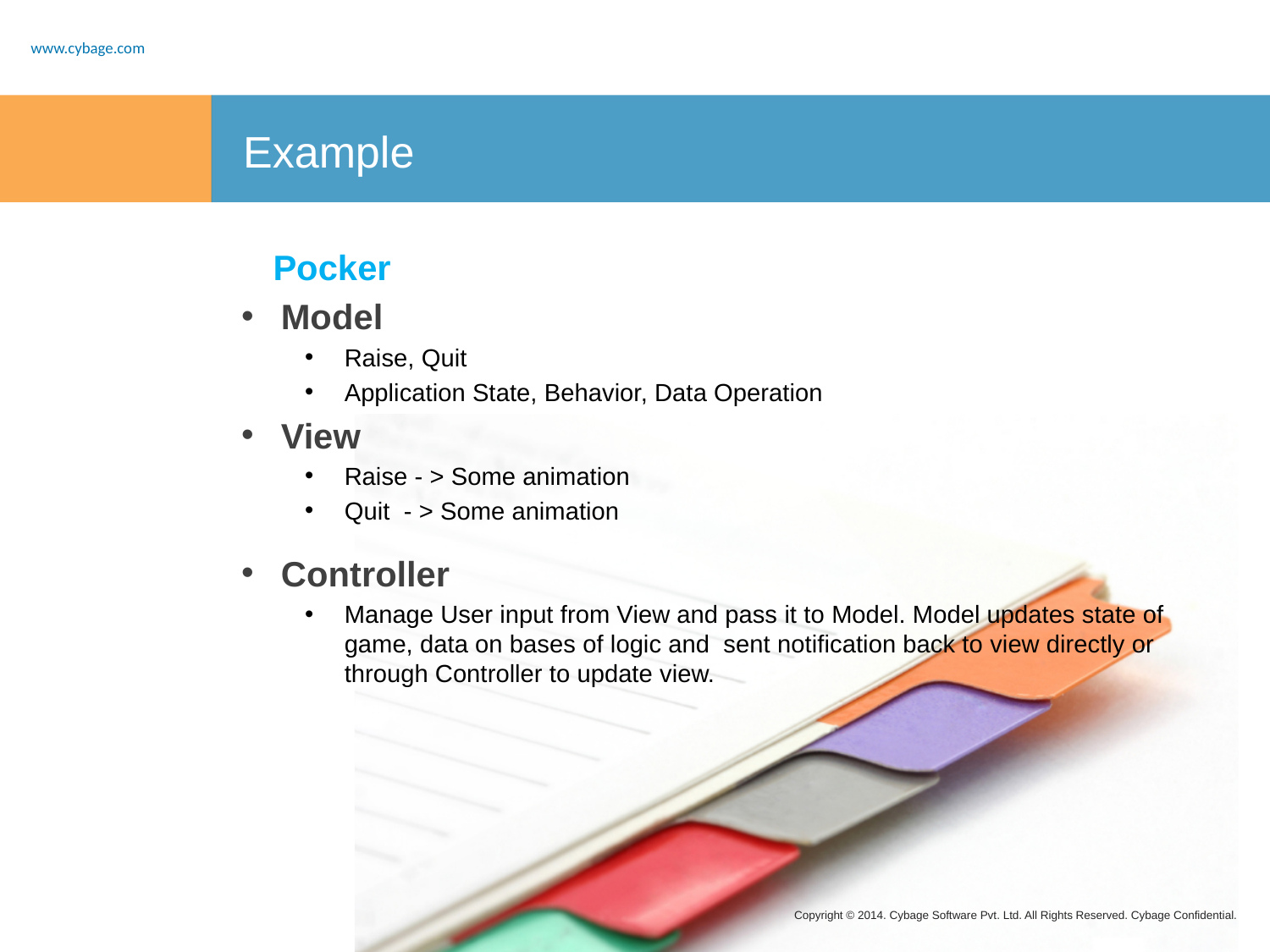

# Example
Pocker
Model
Raise, Quit
Application State, Behavior, Data Operation
View
Raise - > Some animation
Quit  - > Some animation

Controller
Manage User input from View and pass it to Model. Model updates state of game, data on bases of logic and  sent notification back to view directly or through Controller to update view.